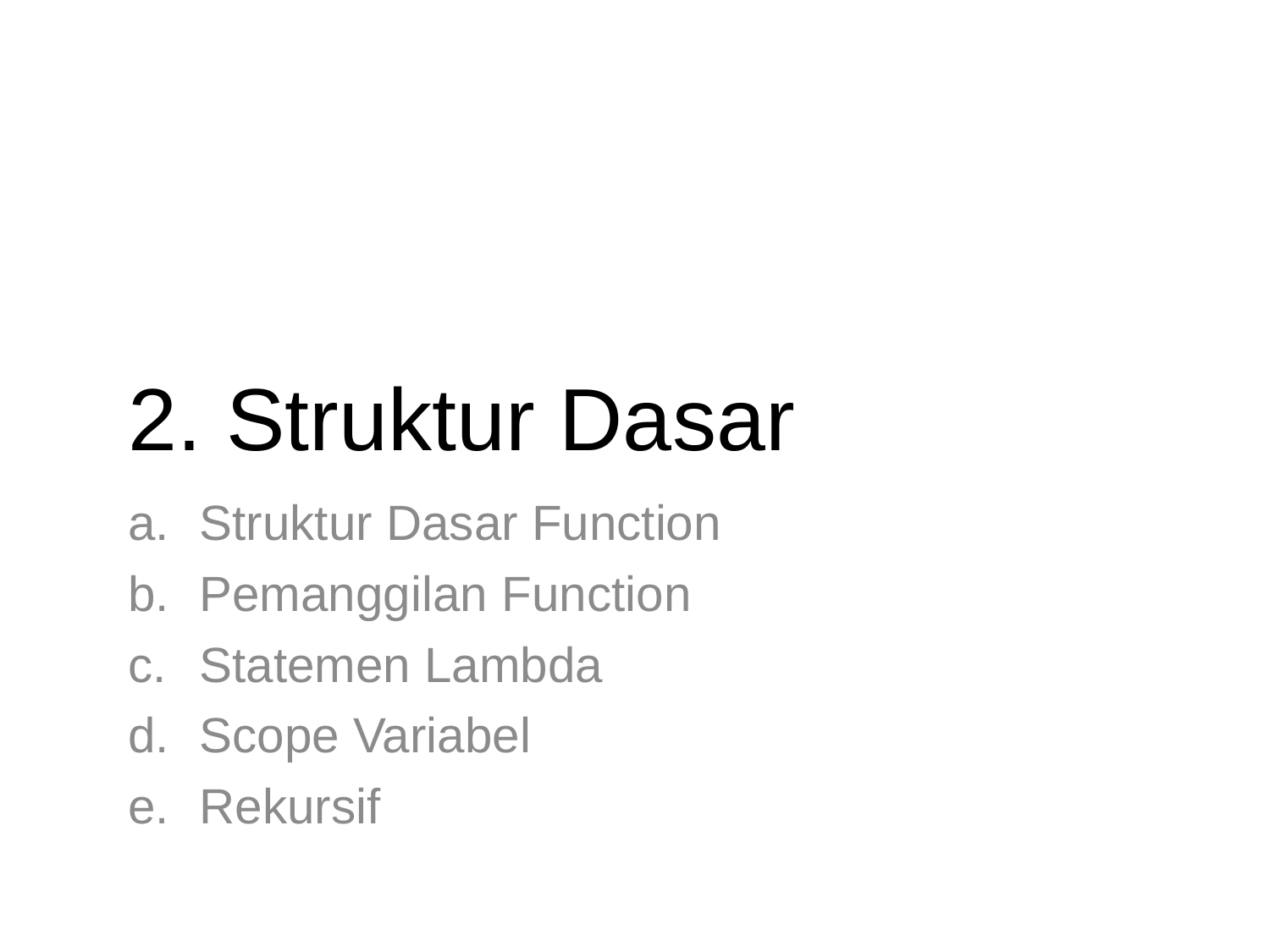

# 2. Struktur Dasar
Struktur Dasar Function
Pemanggilan Function
Statemen Lambda
Scope Variabel
Rekursif